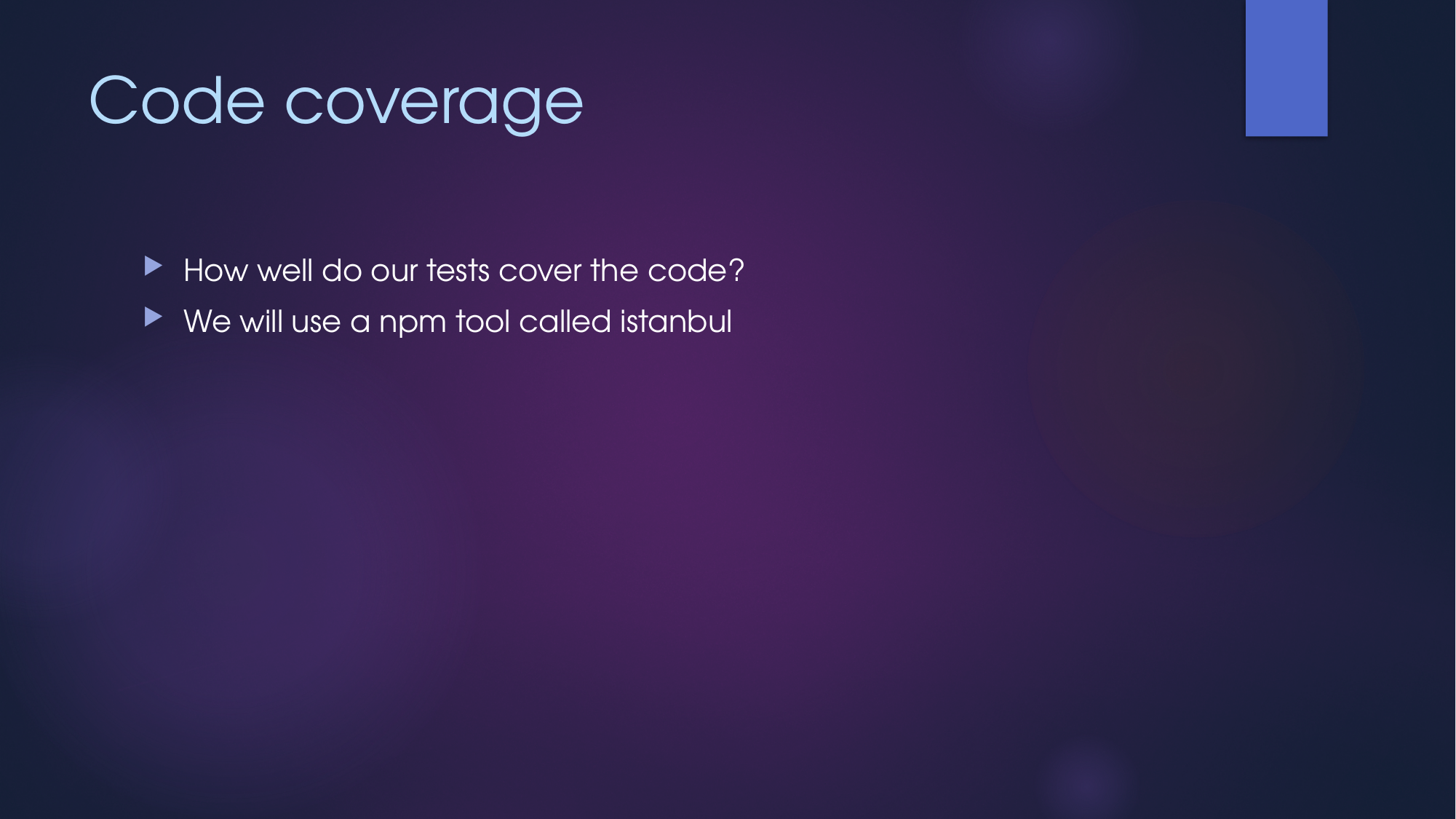

# Code coverage
How well do our tests cover the code?
We will use a npm tool called istanbul